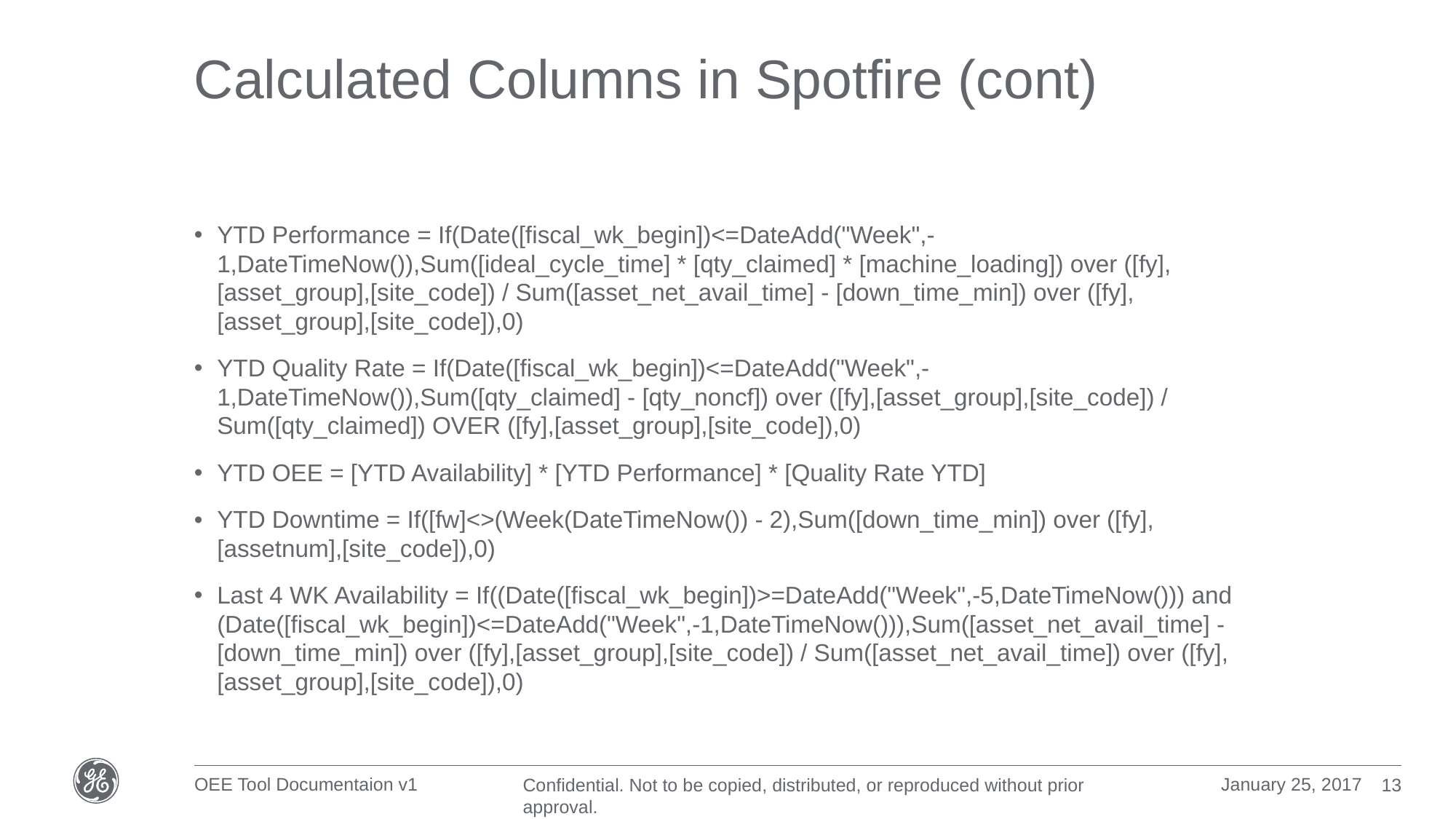

# Calculated Columns in Spotfire (cont)

YTD Performance = If(Date([fiscal_wk_begin])<=DateAdd("Week",-1,DateTimeNow()),Sum([ideal_cycle_time] * [qty_claimed] * [machine_loading]) over ([fy],[asset_group],[site_code]) / Sum([asset_net_avail_time] - [down_time_min]) over ([fy],[asset_group],[site_code]),0)
YTD Quality Rate = If(Date([fiscal_wk_begin])<=DateAdd("Week",-1,DateTimeNow()),Sum([qty_claimed] - [qty_noncf]) over ([fy],[asset_group],[site_code]) / Sum([qty_claimed]) OVER ([fy],[asset_group],[site_code]),0)
YTD OEE = [YTD Availability] * [YTD Performance] * [Quality Rate YTD]
YTD Downtime = If([fw]<>(Week(DateTimeNow()) - 2),Sum([down_time_min]) over ([fy],[assetnum],[site_code]),0)
Last 4 WK Availability = If((Date([fiscal_wk_begin])>=DateAdd("Week",-5,DateTimeNow())) and (Date([fiscal_wk_begin])<=DateAdd("Week",-1,DateTimeNow())),Sum([asset_net_avail_time] - [down_time_min]) over ([fy],[asset_group],[site_code]) / Sum([asset_net_avail_time]) over ([fy],[asset_group],[site_code]),0)

January 25, 2017
OEE Tool Documentaion v1
13